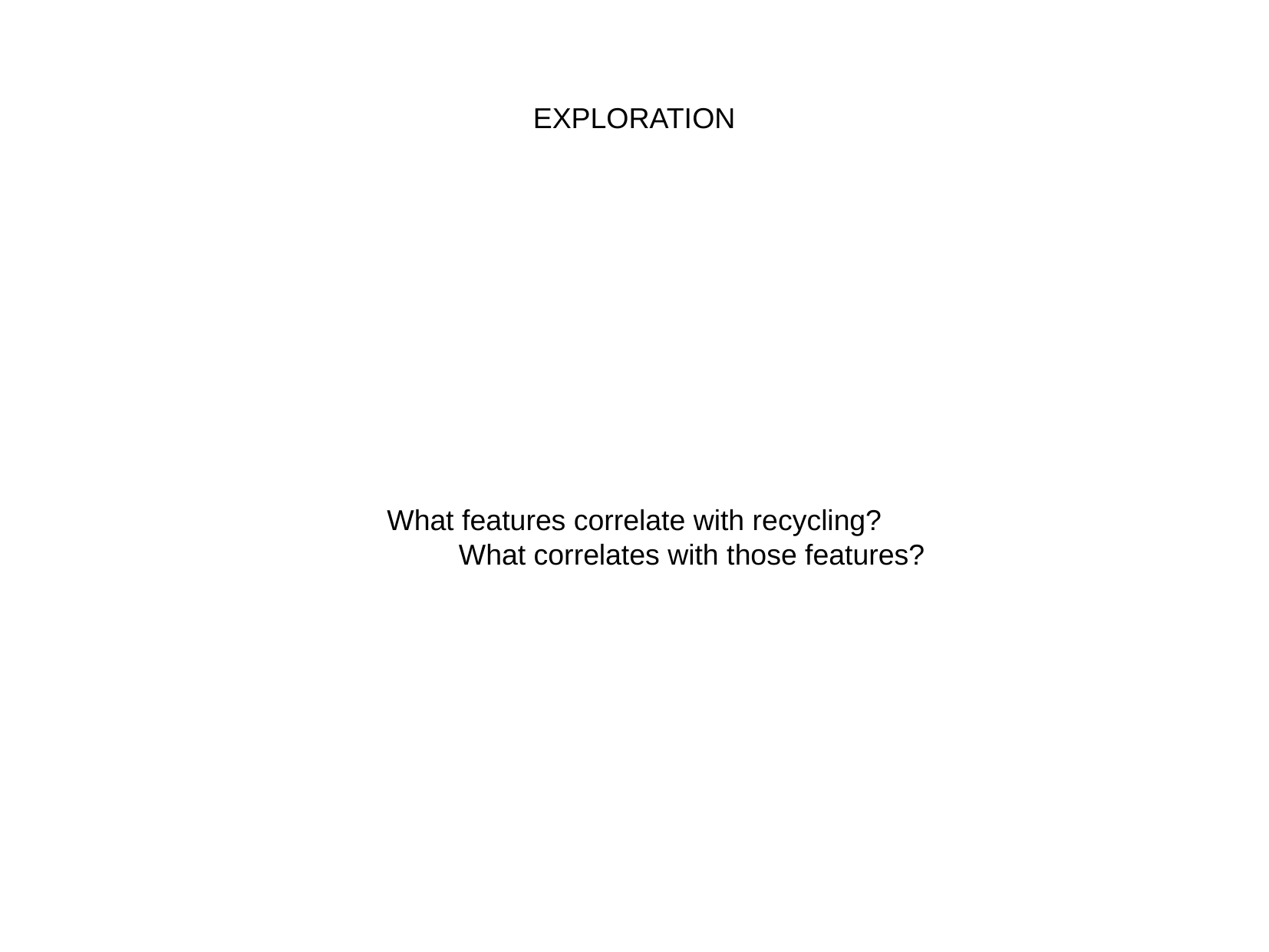

EXPLORATION
What features correlate with recycling?
	What correlates with those features?